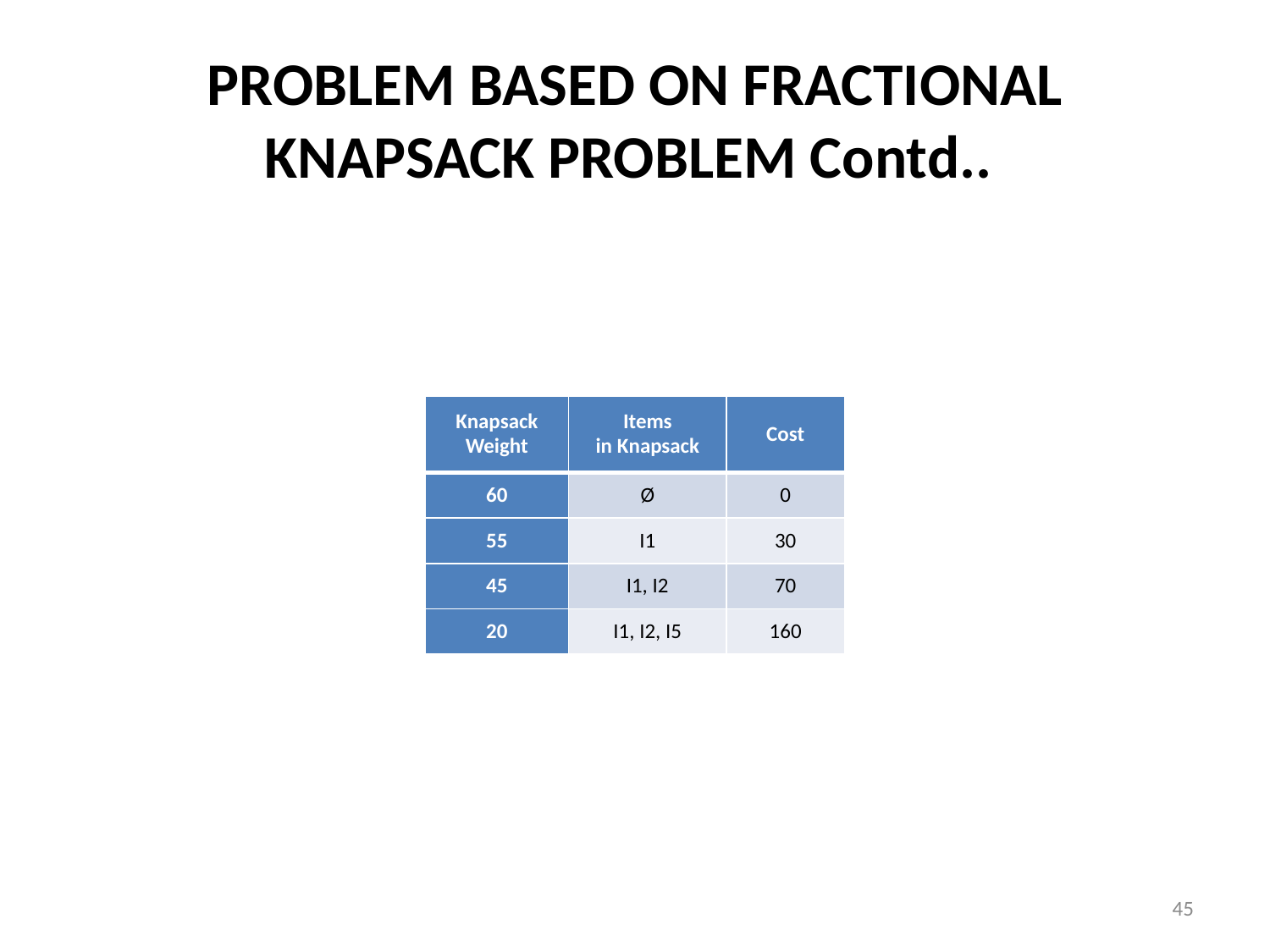

# PROBLEM BASED ON FRACTIONAL KNAPSACK PROBLEM Contd..
| Knapsack Weight | Items in Knapsack | Cost |
| --- | --- | --- |
| 60 | Ø | 0 |
| 55 | I1 | 30 |
| 45 | I1, I2 | 70 |
| 20 | I1, I2, I5 | 160 |
45